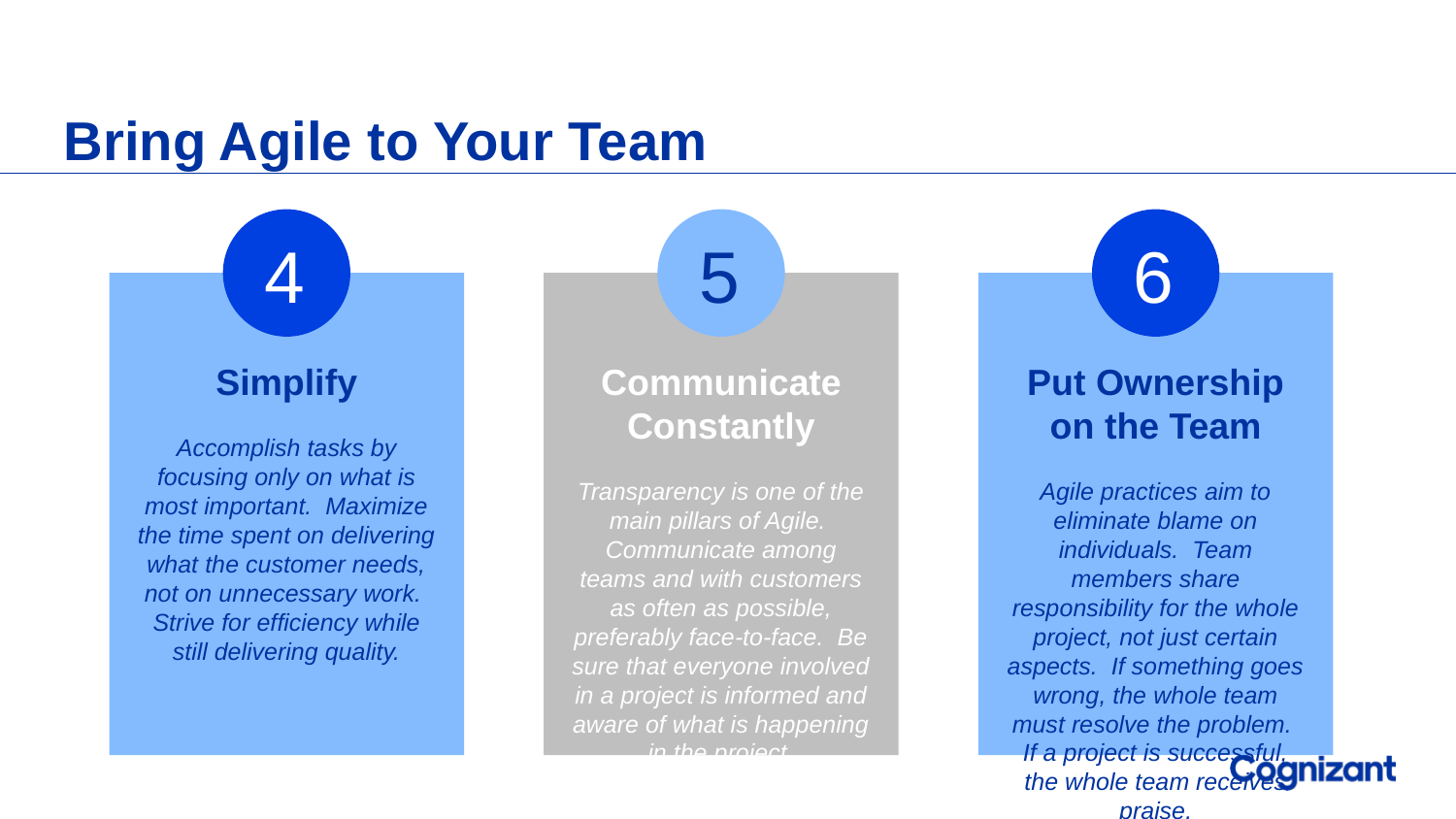

# Bring Agile to Your Team

4
5
6

Simplify

Accomplish tasks by focusing only on what is most important.  Maximize the time spent on delivering what the customer needs, not on unnecessary work.  Strive for efficiency while still delivering quality.
Put Ownership on the Team

Agile practices aim to eliminate blame on individuals.  Team members share responsibility for the whole project, not just certain aspects.  If something goes wrong, the whole team must resolve the problem.  If a project is successful, the whole team receives praise.
Communicate Constantly

Transparency is one of the main pillars of Agile.  Communicate among teams and with customers as often as possible, preferably face-to-face.  Be sure that everyone involved in a project is informed and aware of what is happening in the project.